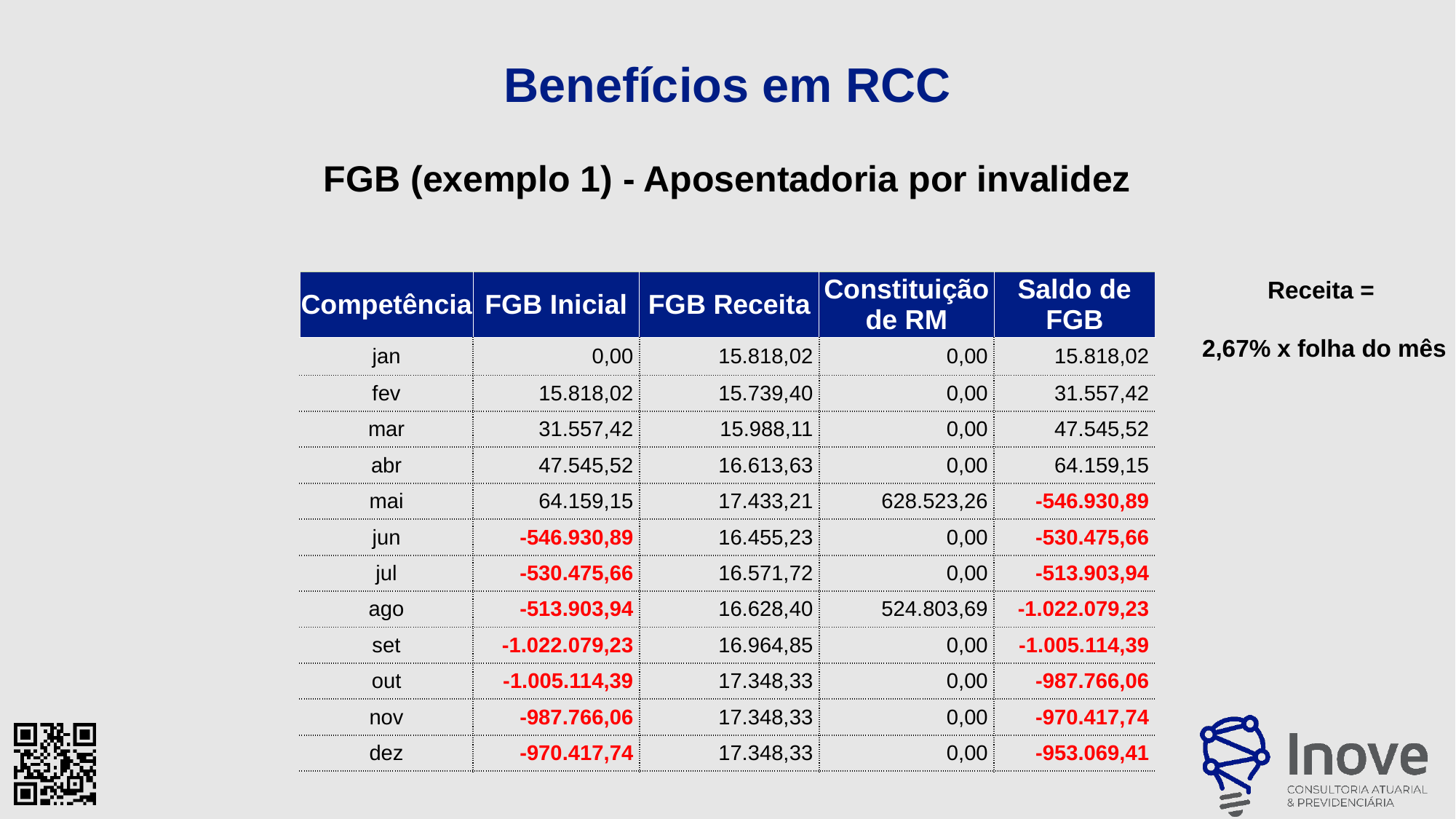

Benefícios em RCC
FGB (exemplo 1) - Aposentadoria por invalidez
Receita =

2,67% x folha do mês
| Competência | FGB Inicial | FGB Receita | Constituição de RM | Saldo de FGB |
| --- | --- | --- | --- | --- |
| jan | 0,00 | 15.818,02 | 0,00 | 15.818,02 |
| fev | 15.818,02 | 15.739,40 | 0,00 | 31.557,42 |
| mar | 31.557,42 | 15.988,11 | 0,00 | 47.545,52 |
| abr | 47.545,52 | 16.613,63 | 0,00 | 64.159,15 |
| mai | 64.159,15 | 17.433,21 | 628.523,26 | -546.930,89 |
| jun | -546.930,89 | 16.455,23 | 0,00 | -530.475,66 |
| jul | -530.475,66 | 16.571,72 | 0,00 | -513.903,94 |
| ago | -513.903,94 | 16.628,40 | 524.803,69 | -1.022.079,23 |
| set | -1.022.079,23 | 16.964,85 | 0,00 | -1.005.114,39 |
| out | -1.005.114,39 | 17.348,33 | 0,00 | -987.766,06 |
| nov | -987.766,06 | 17.348,33 | 0,00 | -970.417,74 |
| dez | -970.417,74 | 17.348,33 | 0,00 | -953.069,41 |